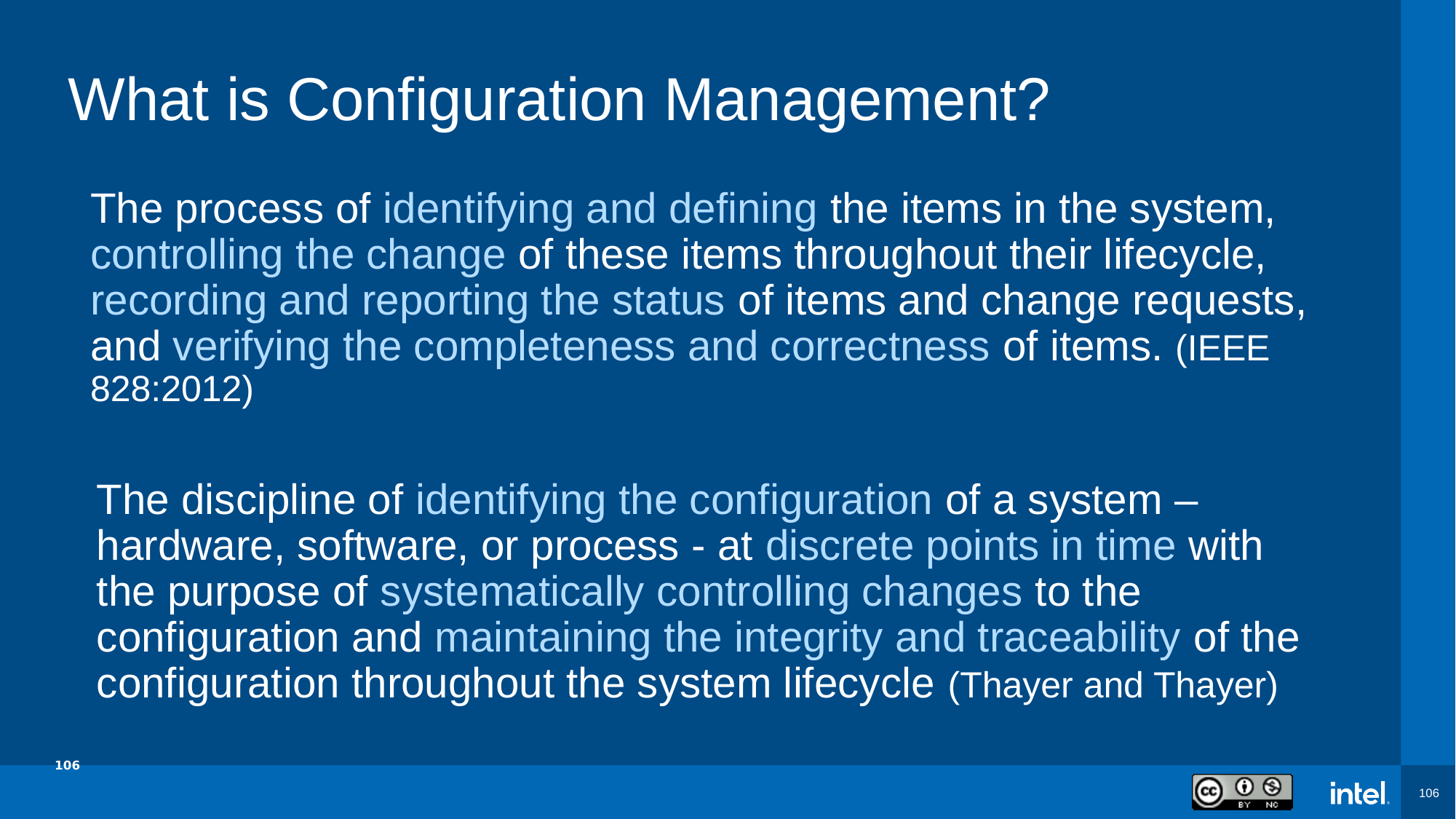

# What is Configuration Management?
The process of identifying and defining the items in the system, controlling the change of these items throughout their lifecycle, recording and reporting the status of items and change requests, and verifying the completeness and correctness of items. (IEEE 828:2012)
The discipline of identifying the configuration of a system – hardware, software, or process - at discrete points in time with the purpose of systematically controlling changes to the configuration and maintaining the integrity and traceability of the configuration throughout the system lifecycle (Thayer and Thayer)
106